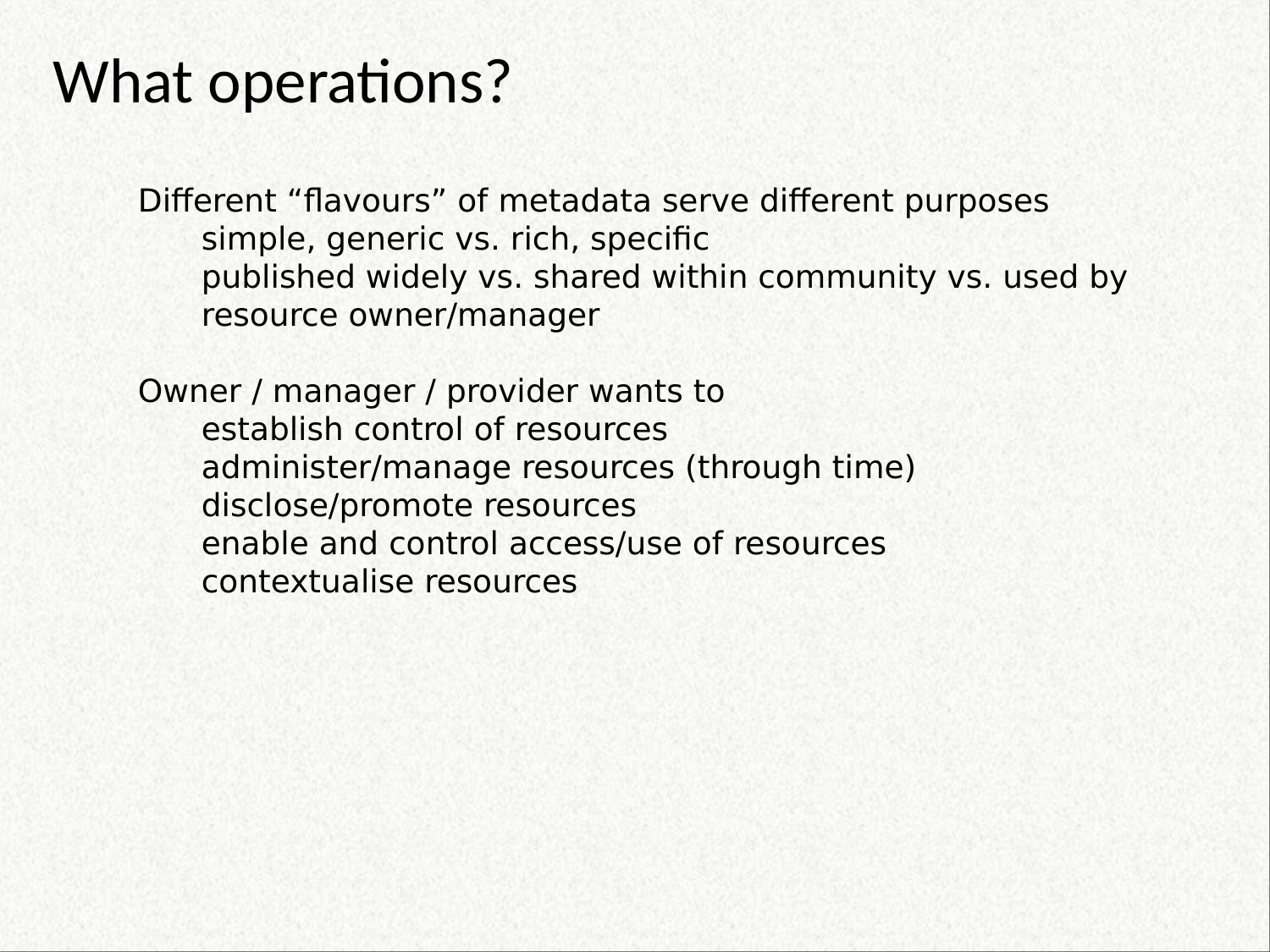

# What operations?
Different “flavours” of metadata serve different purposes
simple, generic vs. rich, specific
published widely vs. shared within community vs. used by resource owner/manager

Owner / manager / provider wants to
establish control of resources
administer/manage resources (through time)
disclose/promote resources
enable and control access/use of resources
contextualise resources